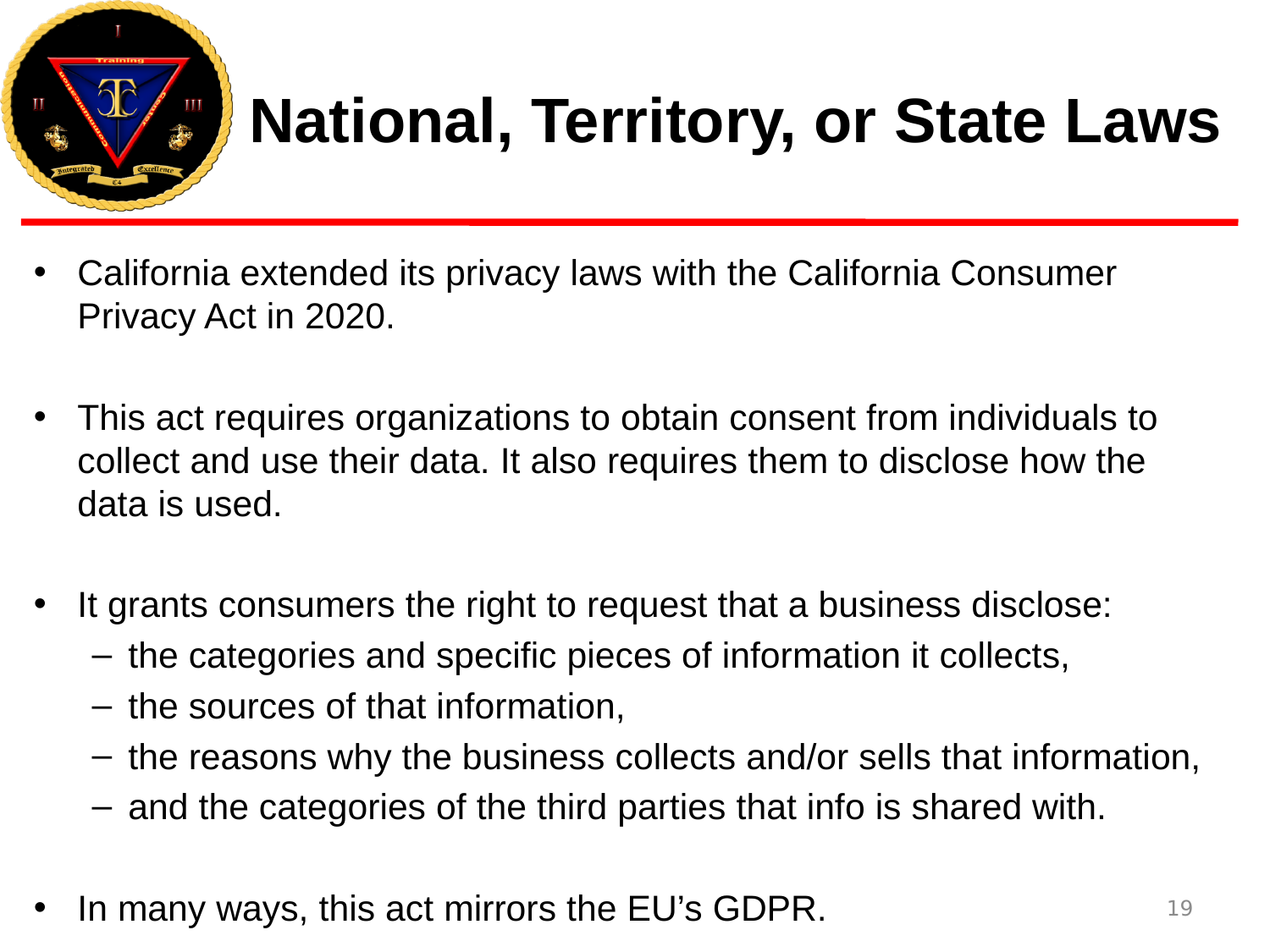

# National, Territory, or State Laws
California extended its privacy laws with the California Consumer Privacy Act in 2020.

This act requires organizations to obtain consent from individuals to collect and use their data. It also requires them to disclose how the data is used.

It grants consumers the right to request that a business disclose:
the categories and specific pieces of information it collects,
the sources of that information,
the reasons why the business collects and/or sells that information,
and the categories of the third parties that info is shared with.

In many ways, this act mirrors the EU’s GDPR.
19